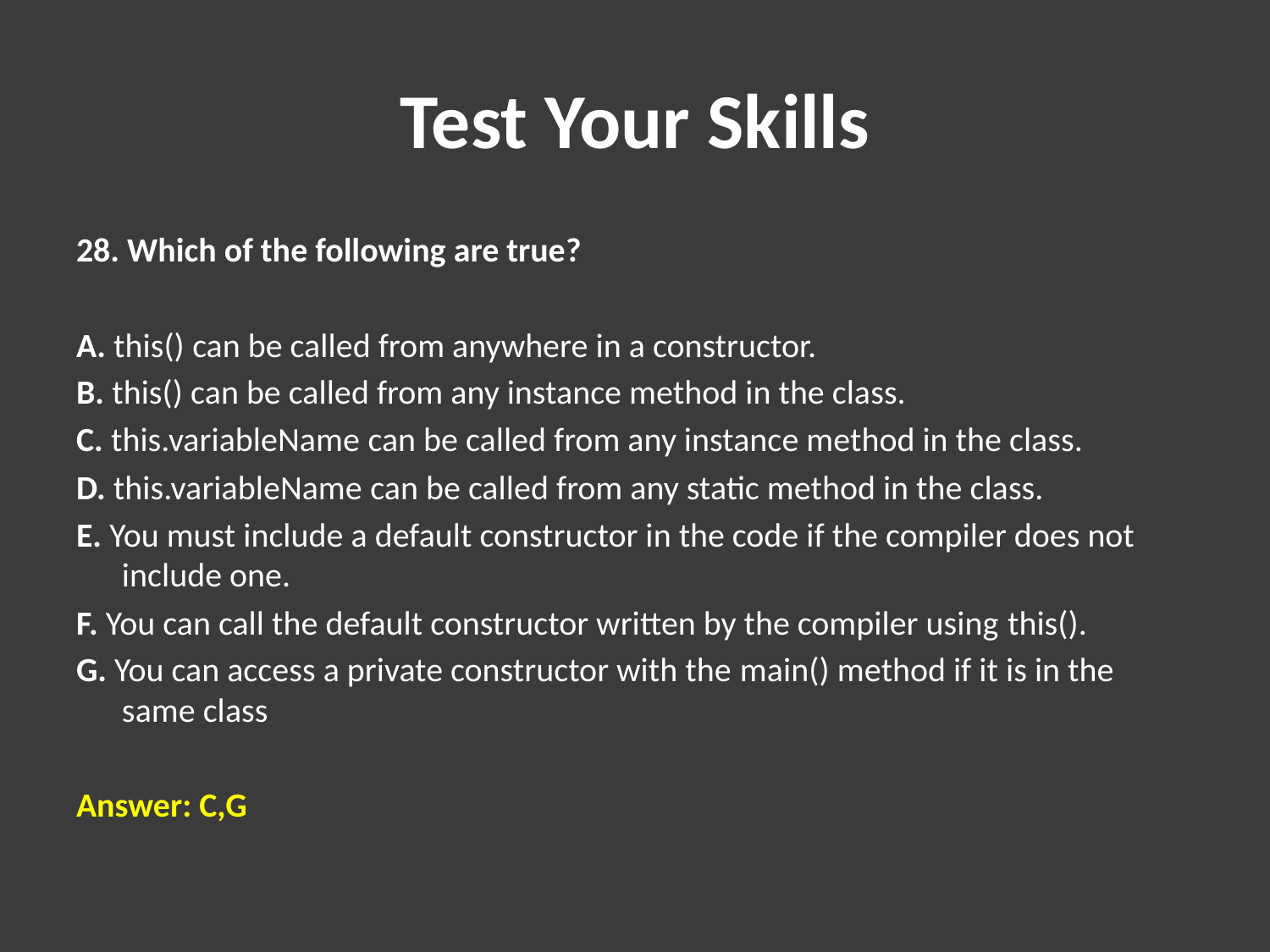

# Test Your Skills
28. Which of the following are true?

A. this() can be called from anywhere in a constructor.
B. this() can be called from any instance method in the class.
C. this.variableName can be called from any instance method in the class.
D. this.variableName can be called from any static method in the class.
E. You must include a default constructor in the code if the compiler does not include one.
F. You can call the default constructor written by the compiler using this().
G. You can access a private constructor with the main() method if it is in the same class

Answer: C,G